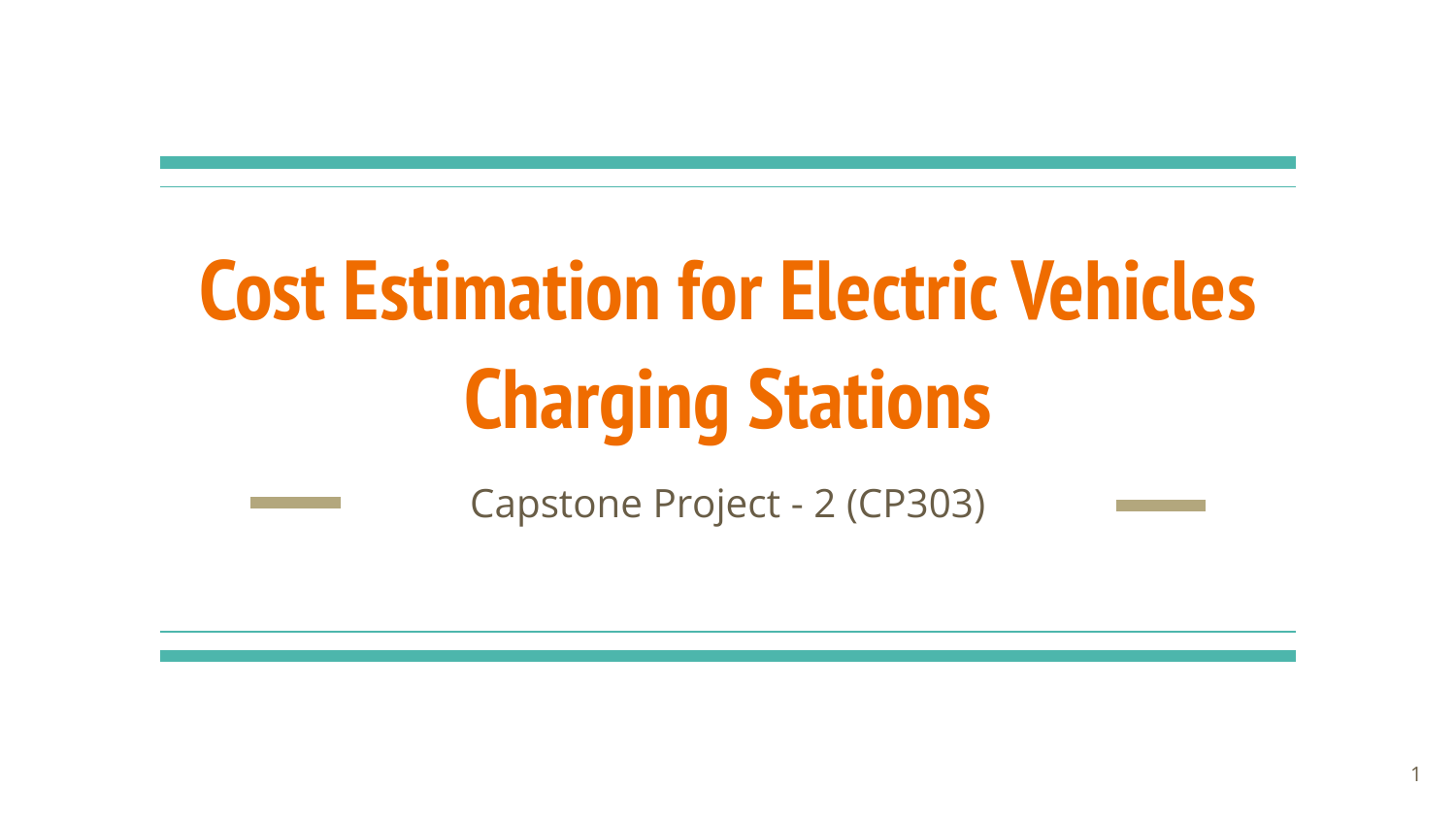

# Cost Estimation for Electric Vehicles Charging Stations
Capstone Project - 2 (CP303)
1